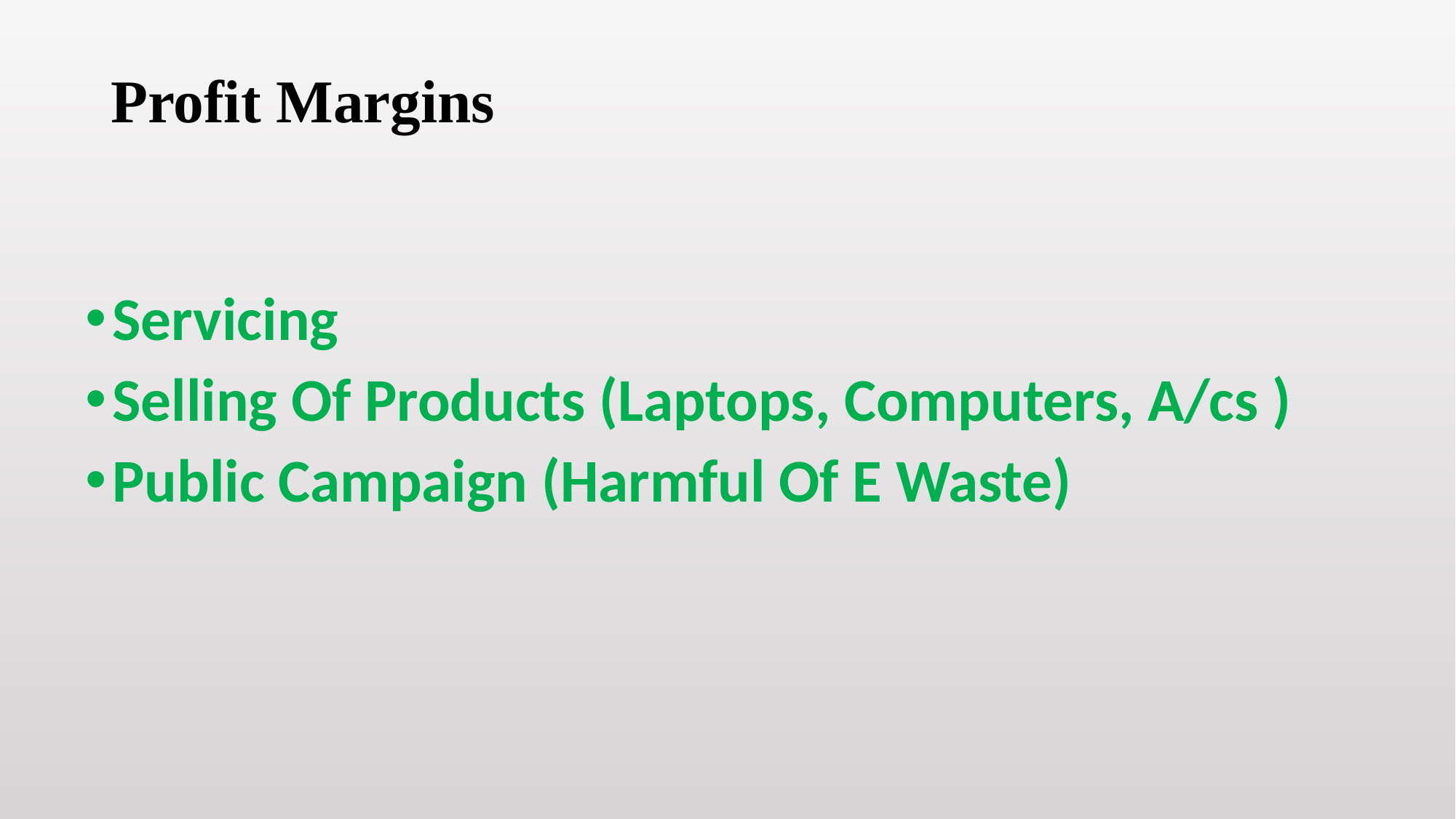

# Profit Margins
Servicing
Selling Of Products (Laptops, Computers, A/cs )
Public Campaign (Harmful Of E Waste)